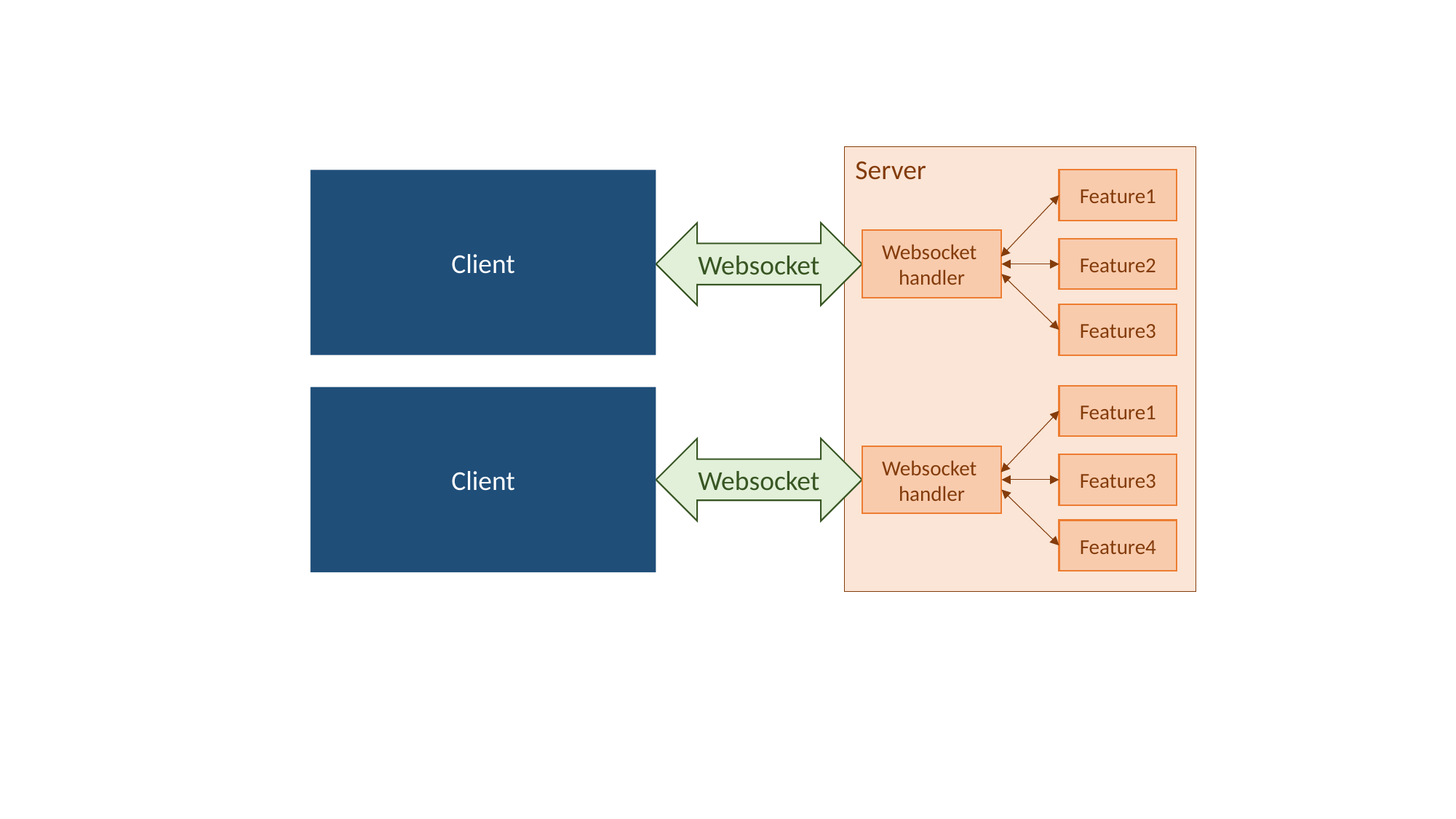

Server
Client
Feature1
Websocket
Websocket
handler
Feature2
Feature3
Feature1
Client
Websocket
Websocket
handler
Feature3
Feature4